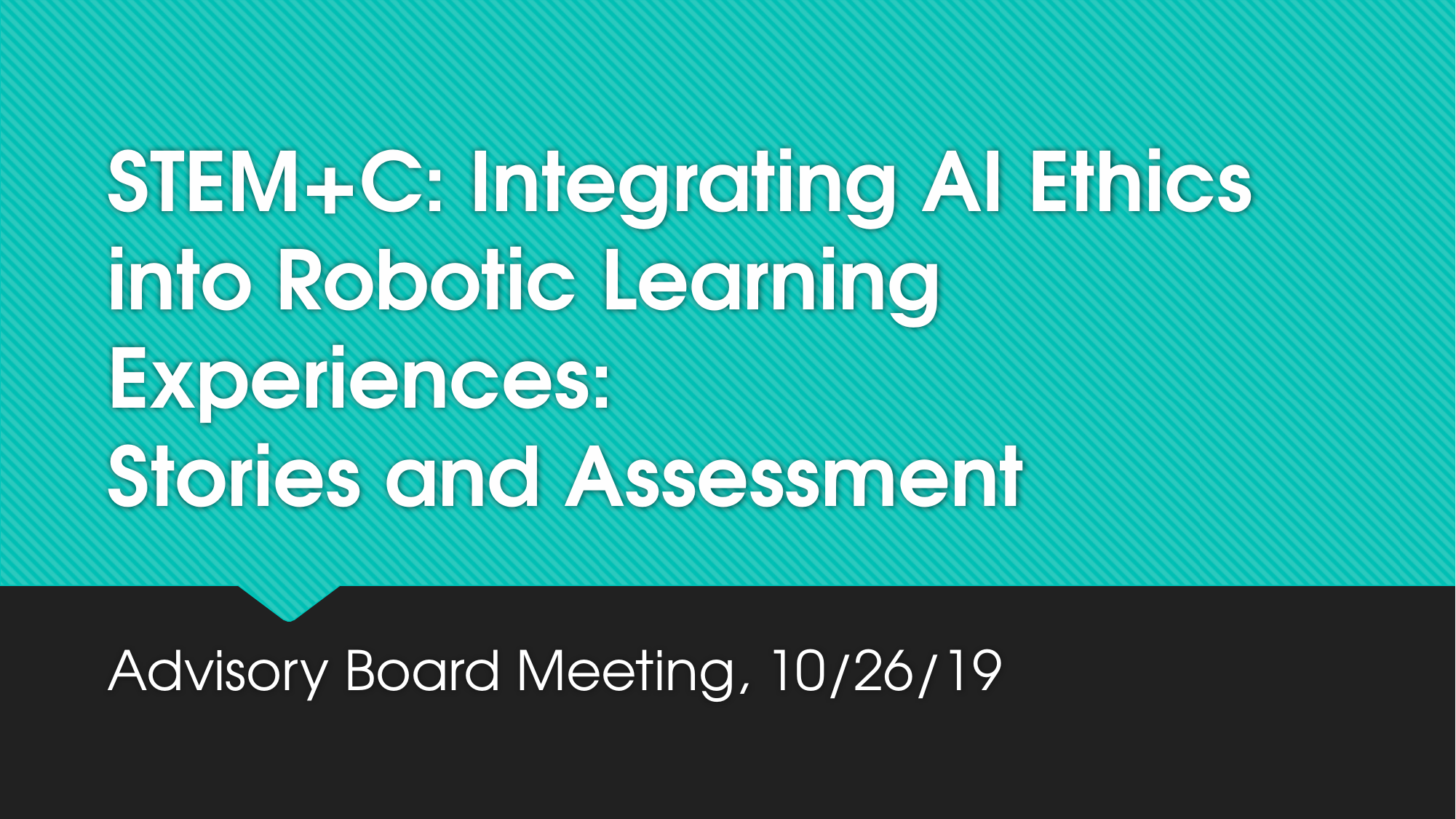

# STEM+C: Integrating AI Ethics into Robotic Learning Experiences: Stories and Assessment
Advisory Board Meeting, 10/26/19